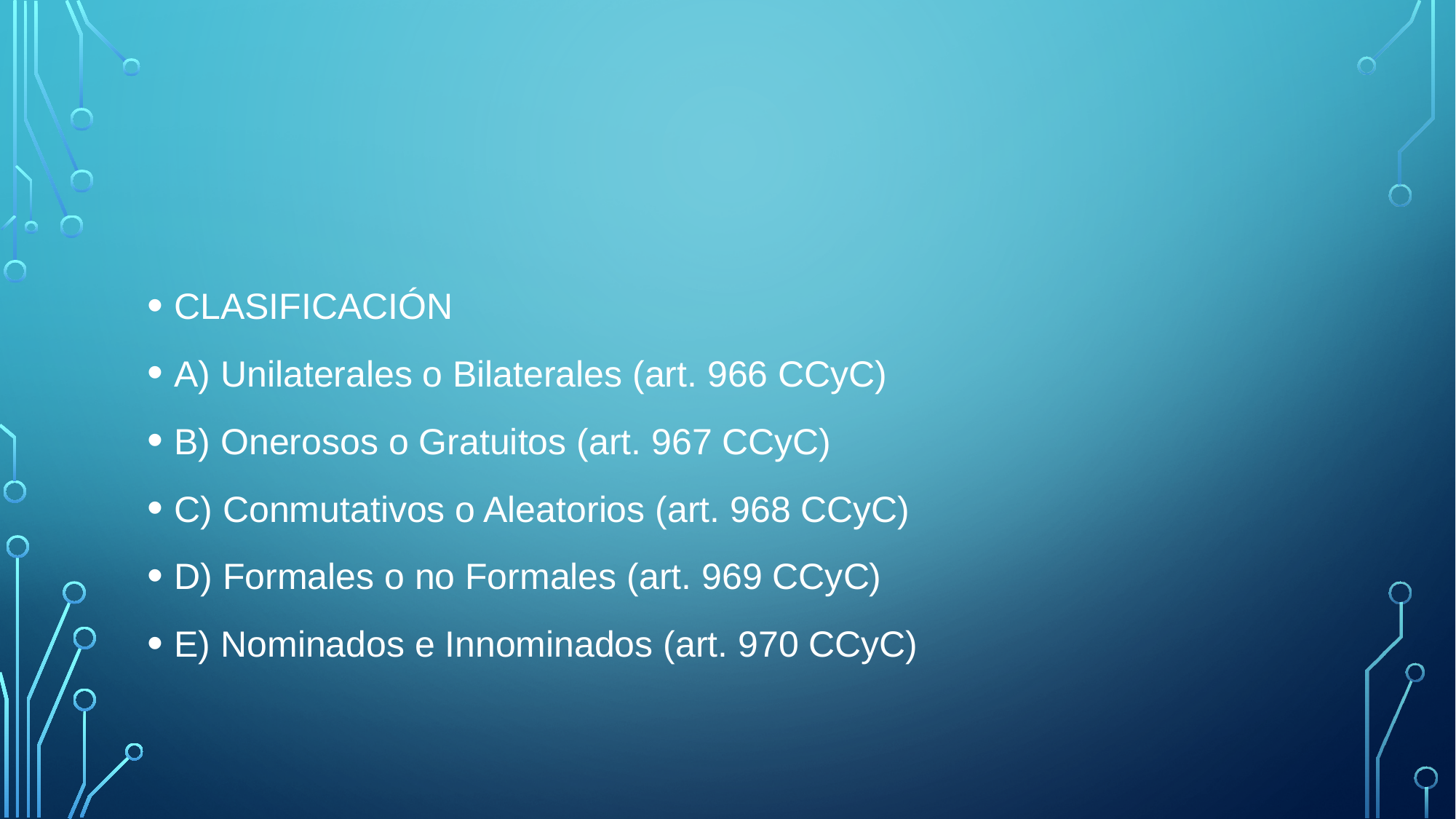

#
CLASIFICACIÓN
A) Unilaterales o Bilaterales (art. 966 CCyC)
B) Onerosos o Gratuitos (art. 967 CCyC)
C) Conmutativos o Aleatorios (art. 968 CCyC)
D) Formales o no Formales (art. 969 CCyC)
E) Nominados e Innominados (art. 970 CCyC)